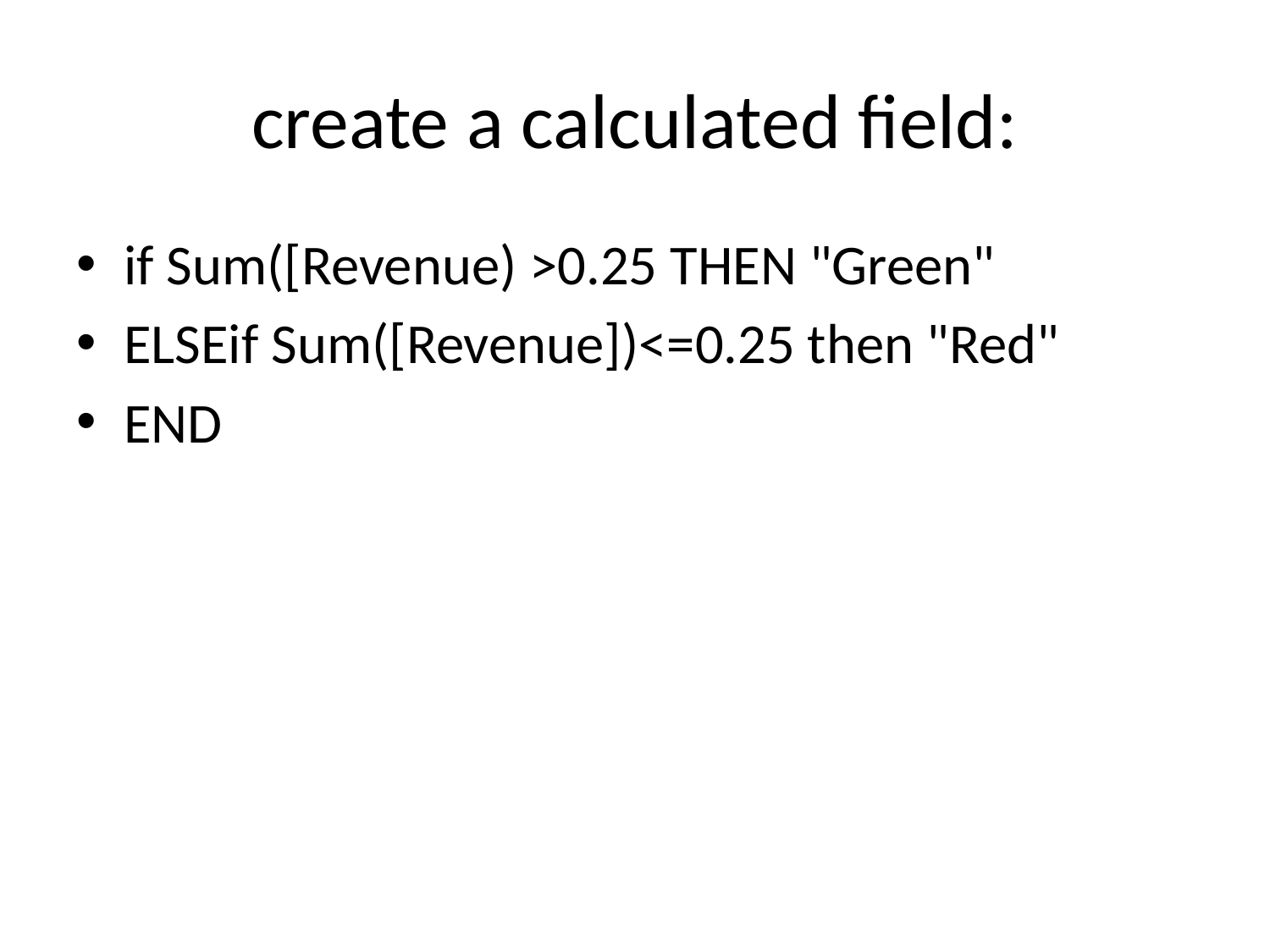

# create a calculated field:
if Sum([Revenue) >0.25 THEN "Green"
ELSEif Sum([Revenue])<=0.25 then "Red"
END